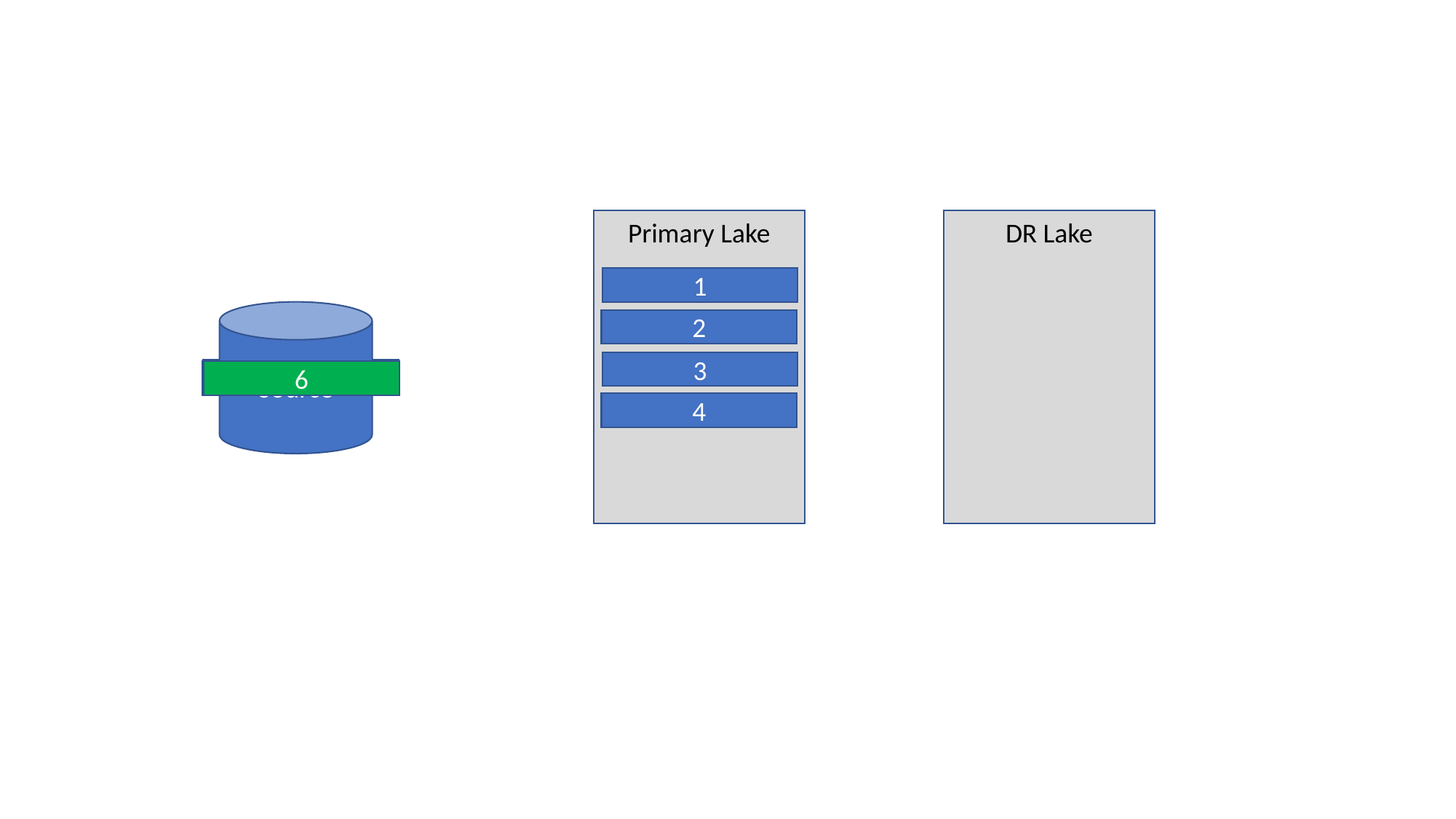

Primary Lake
DR Lake
1
Source
2
3
5
3
2
1
4
5
6
4